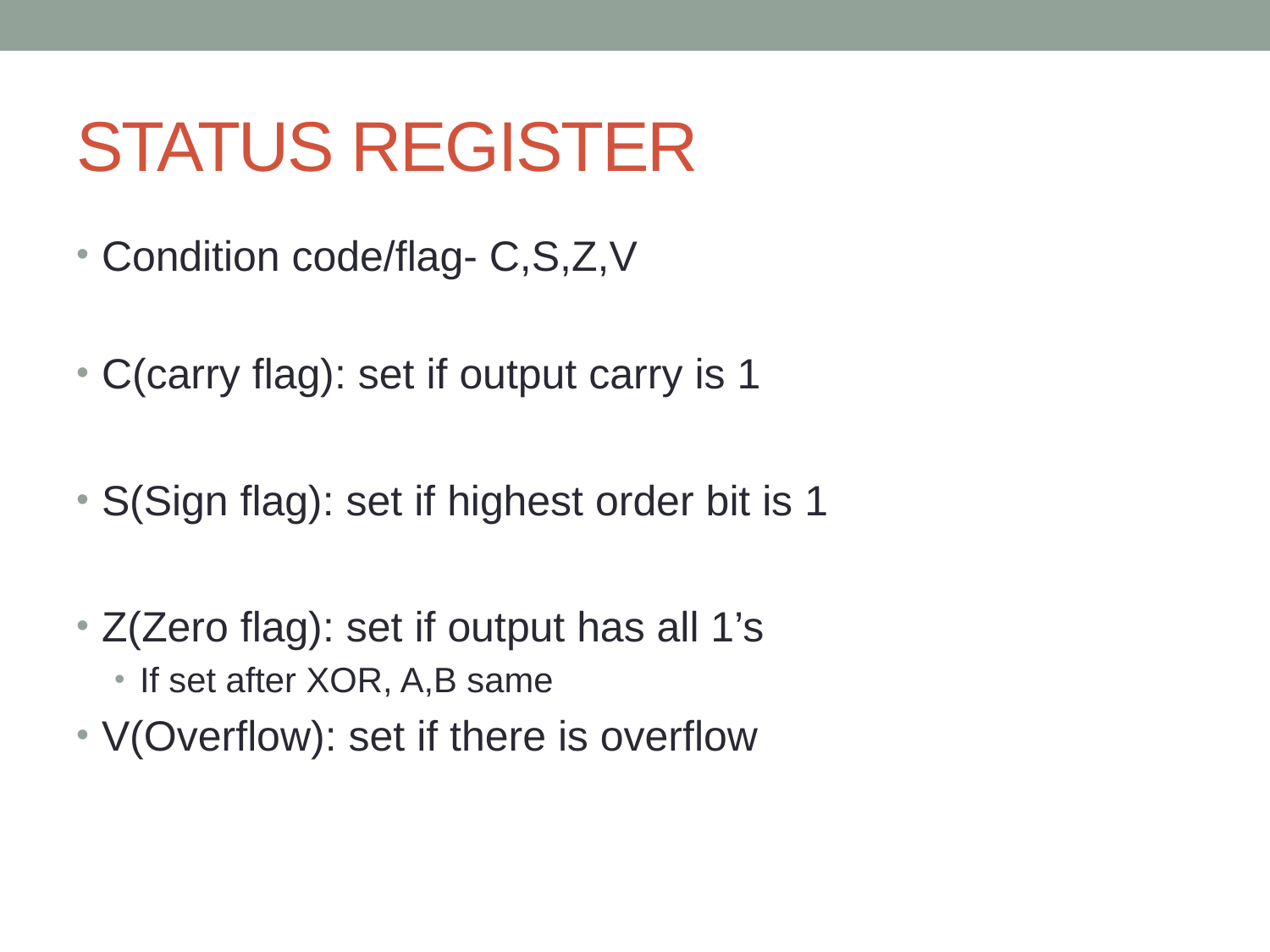

# STATUS REGISTER
Condition code/flag- C,S,Z,V

C(carry flag): set if output carry is 1

S(Sign flag): set if highest order bit is 1

Z(Zero flag): set if output has all 1’s
If set after XOR, A,B same
V(Overflow): set if there is overflow